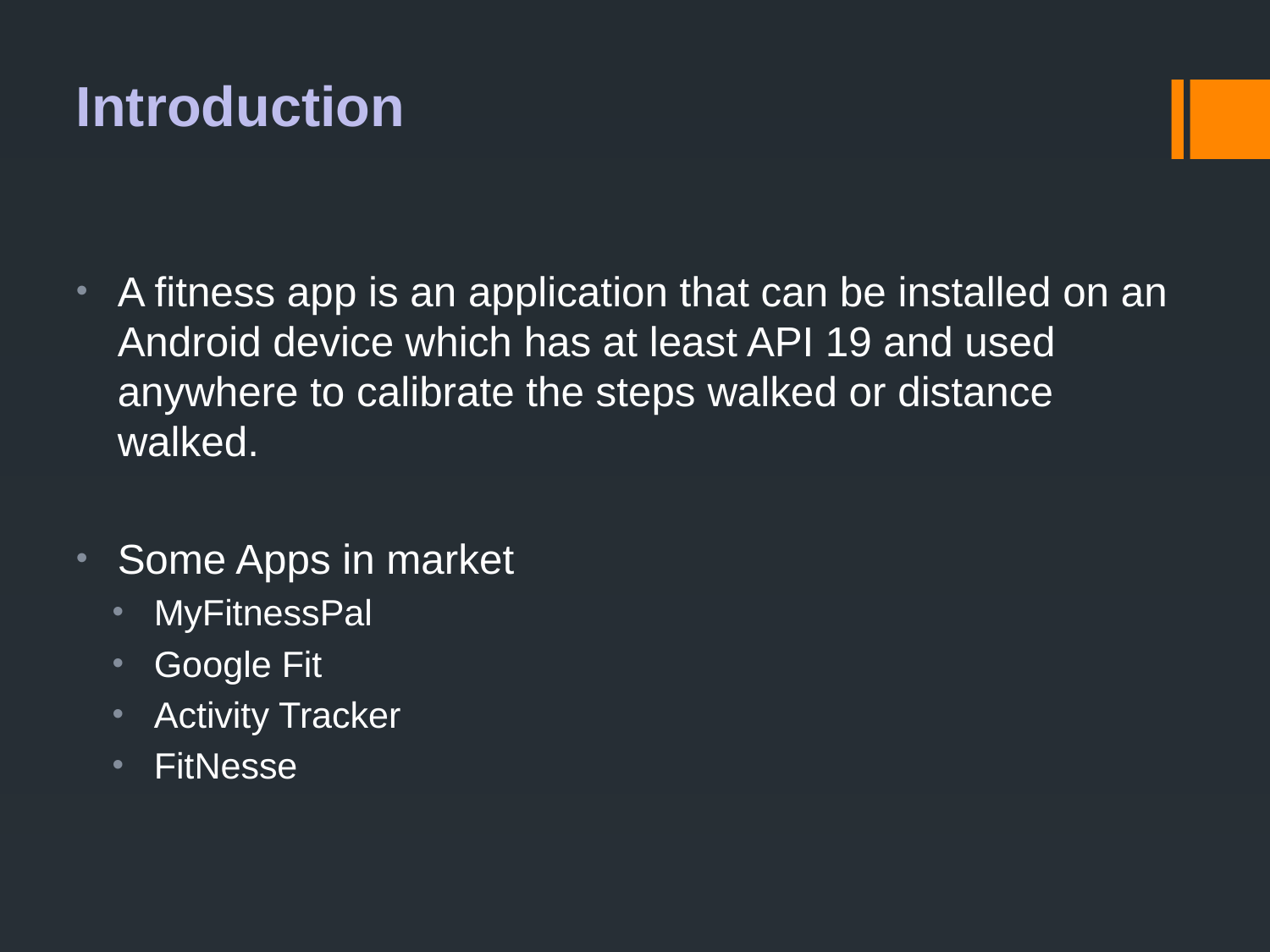

Introduction
A fitness app is an application that can be installed on an Android device which has at least API 19 and used anywhere to calibrate the steps walked or distance walked.

Some Apps in market
MyFitnessPal
Google Fit
Activity Tracker
FitNesse